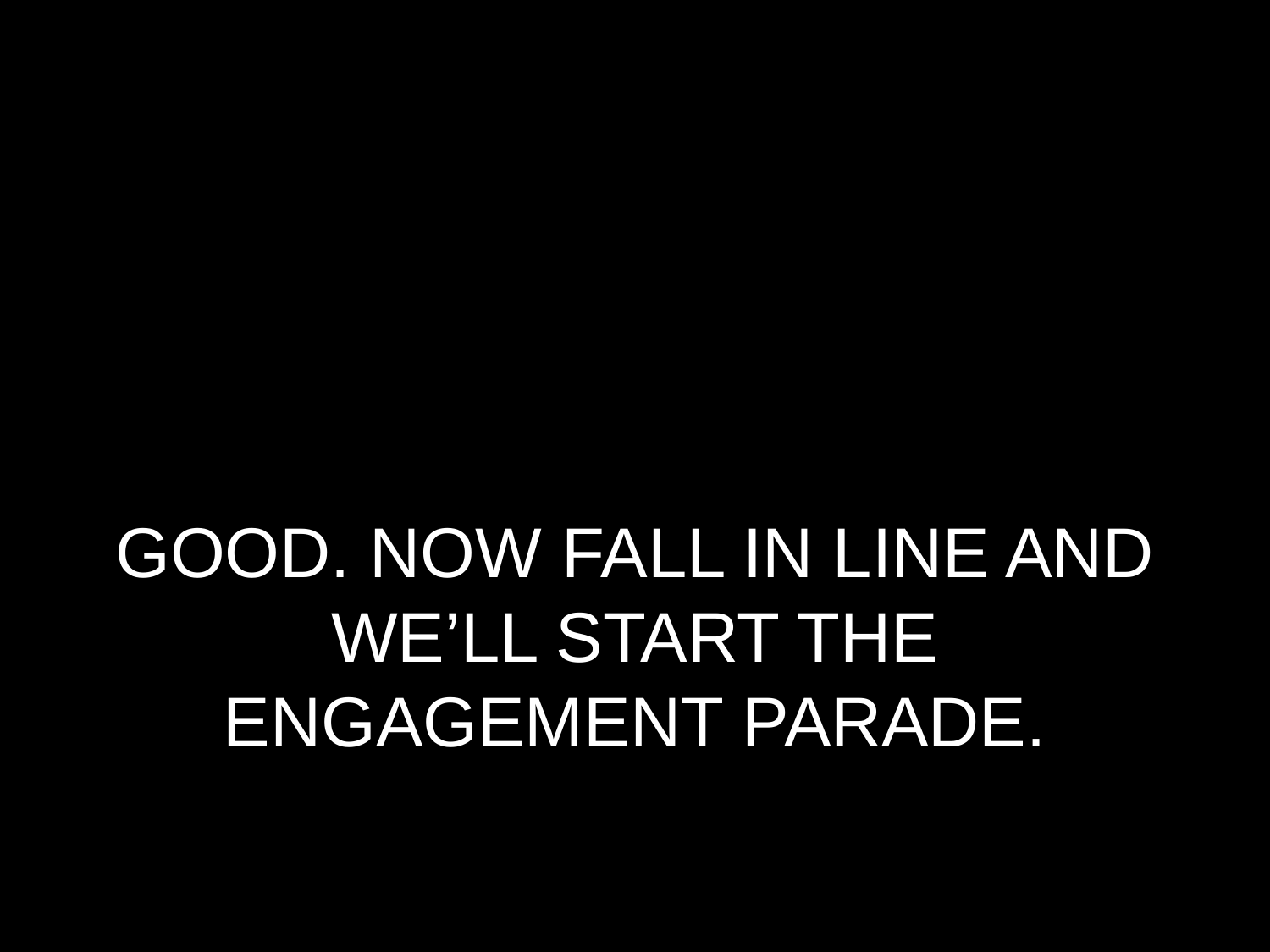

# GOOD. NOW FALL IN LINE AND WE’LL START THE ENGAGEMENT PARADE.